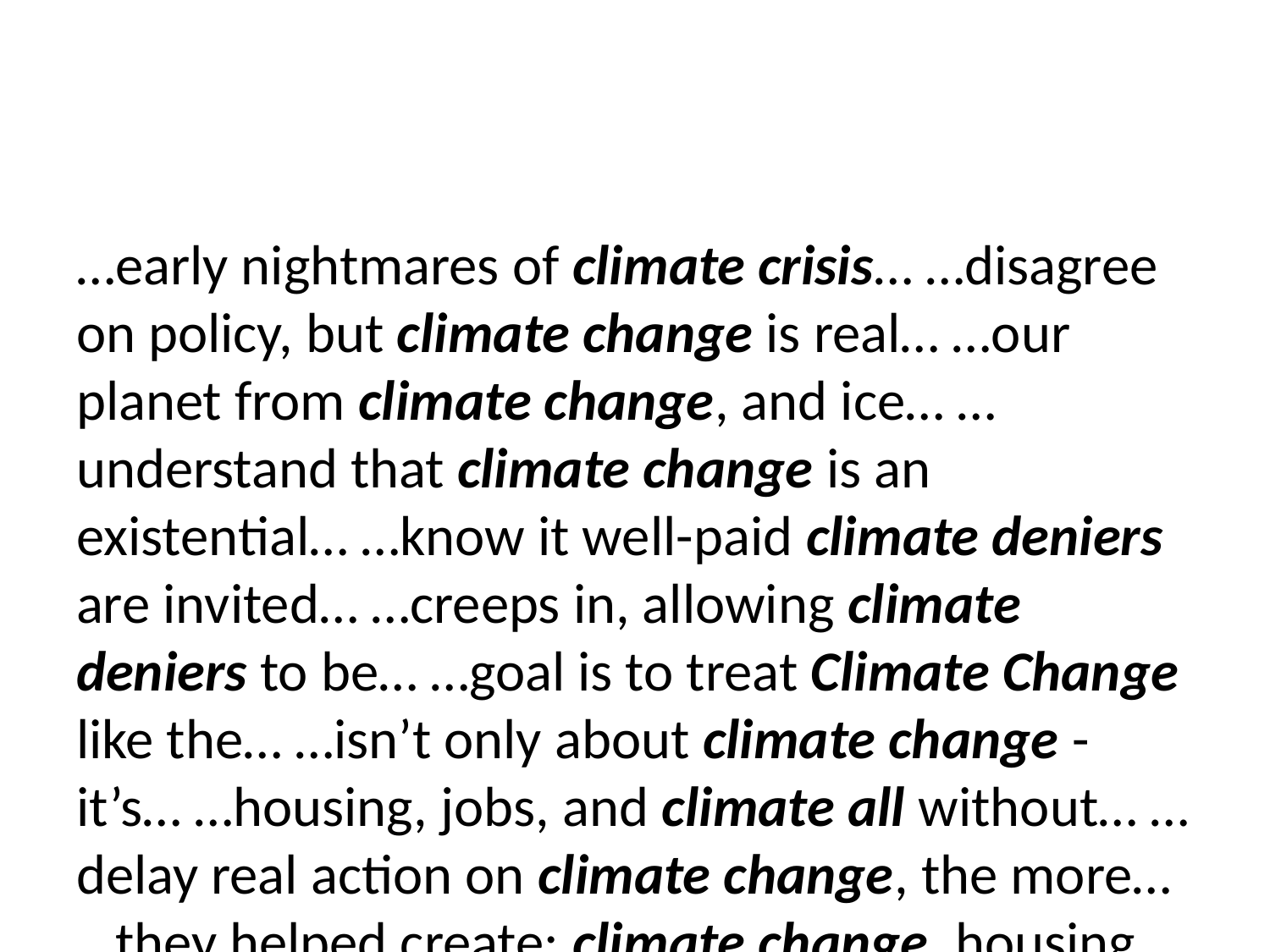

…early nightmares of climate crisis… …disagree on policy, but climate change is real… …our planet from climate change, and ice… …understand that climate change is an existential… …know it well-paid climate deniers are invited… …creeps in, allowing climate deniers to be… …goal is to treat Climate Change like the… …isn’t only about climate change - it’s… …housing, jobs, and climate all without… …delay real action on climate change, the more… …they helped create: climate change, housing…